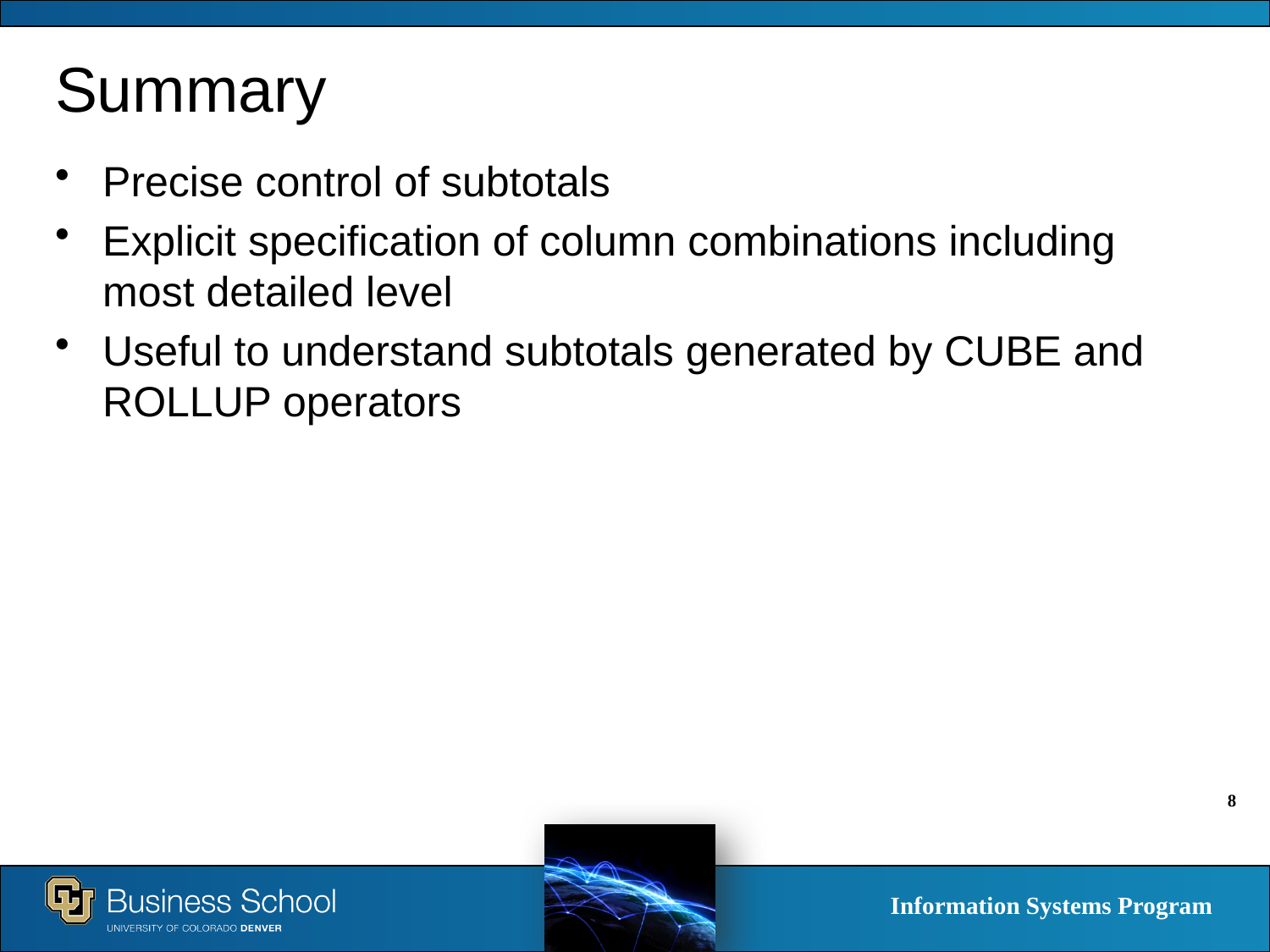

# Summary
Precise control of subtotals
Explicit specification of column combinations including most detailed level
Useful to understand subtotals generated by CUBE and ROLLUP operators